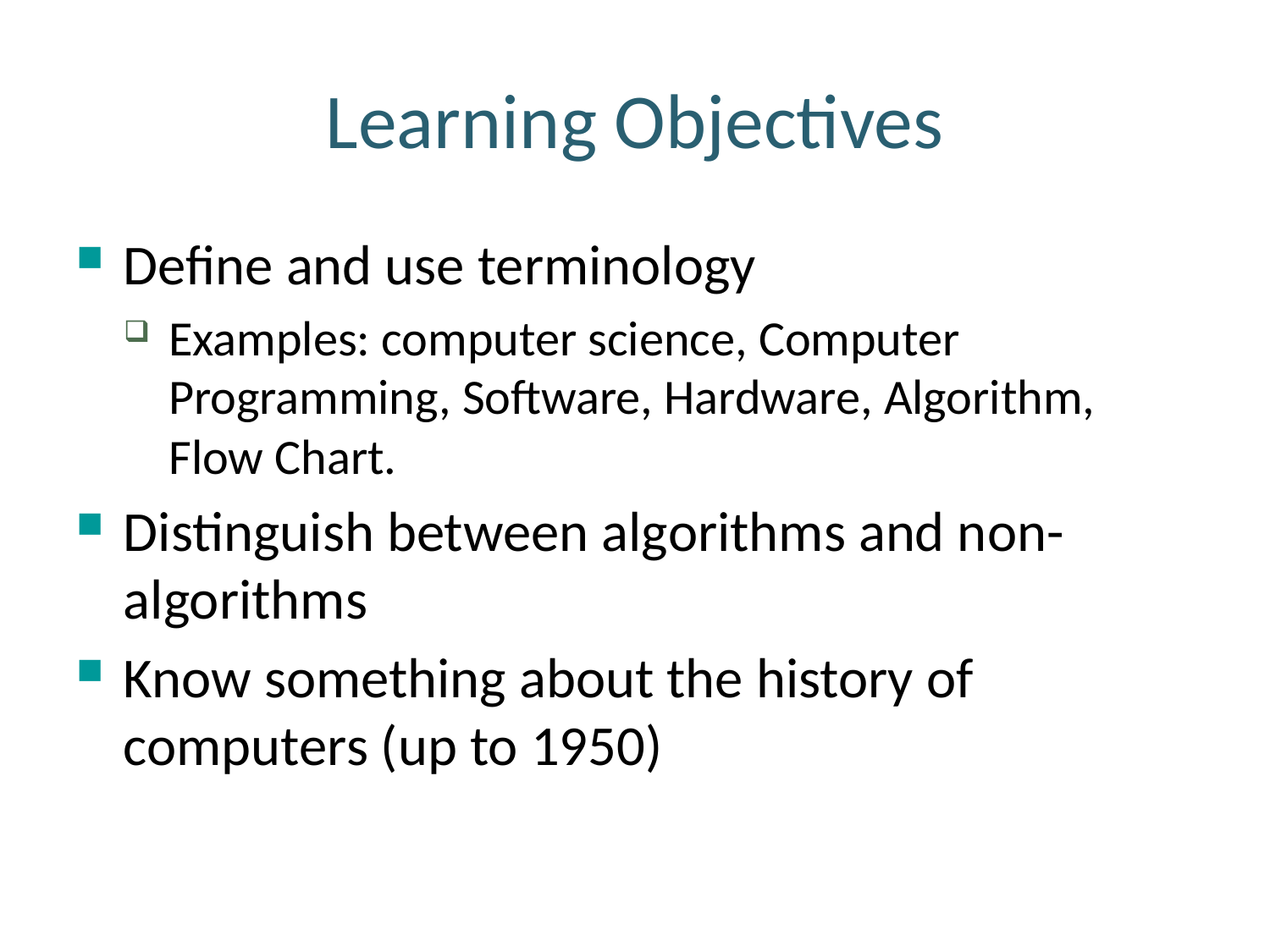

Learning Objectives
Define and use terminology
Examples: computer science, Computer Programming, Software, Hardware, Algorithm, Flow Chart.
Distinguish between algorithms and non-algorithms
Know something about the history of computers (up to 1950)